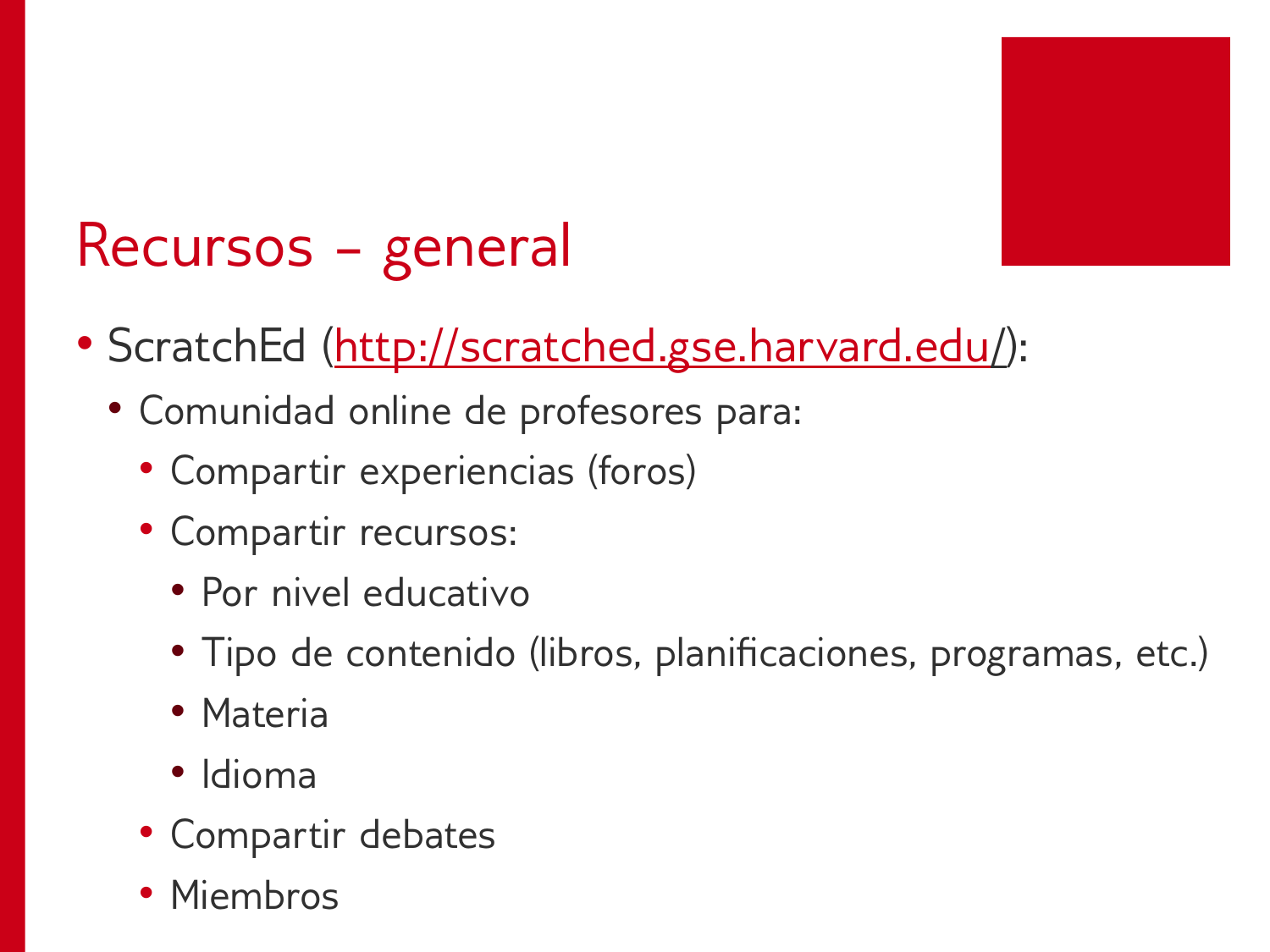

# Recursos – general
ScratchEd (http://scratched.gse.harvard.edu/):
Comunidad online de profesores para:
Compartir experiencias (foros)
Compartir recursos:
Por nivel educativo
Tipo de contenido (libros, planificaciones, programas, etc.)
Materia
Idioma
Compartir debates
Miembros